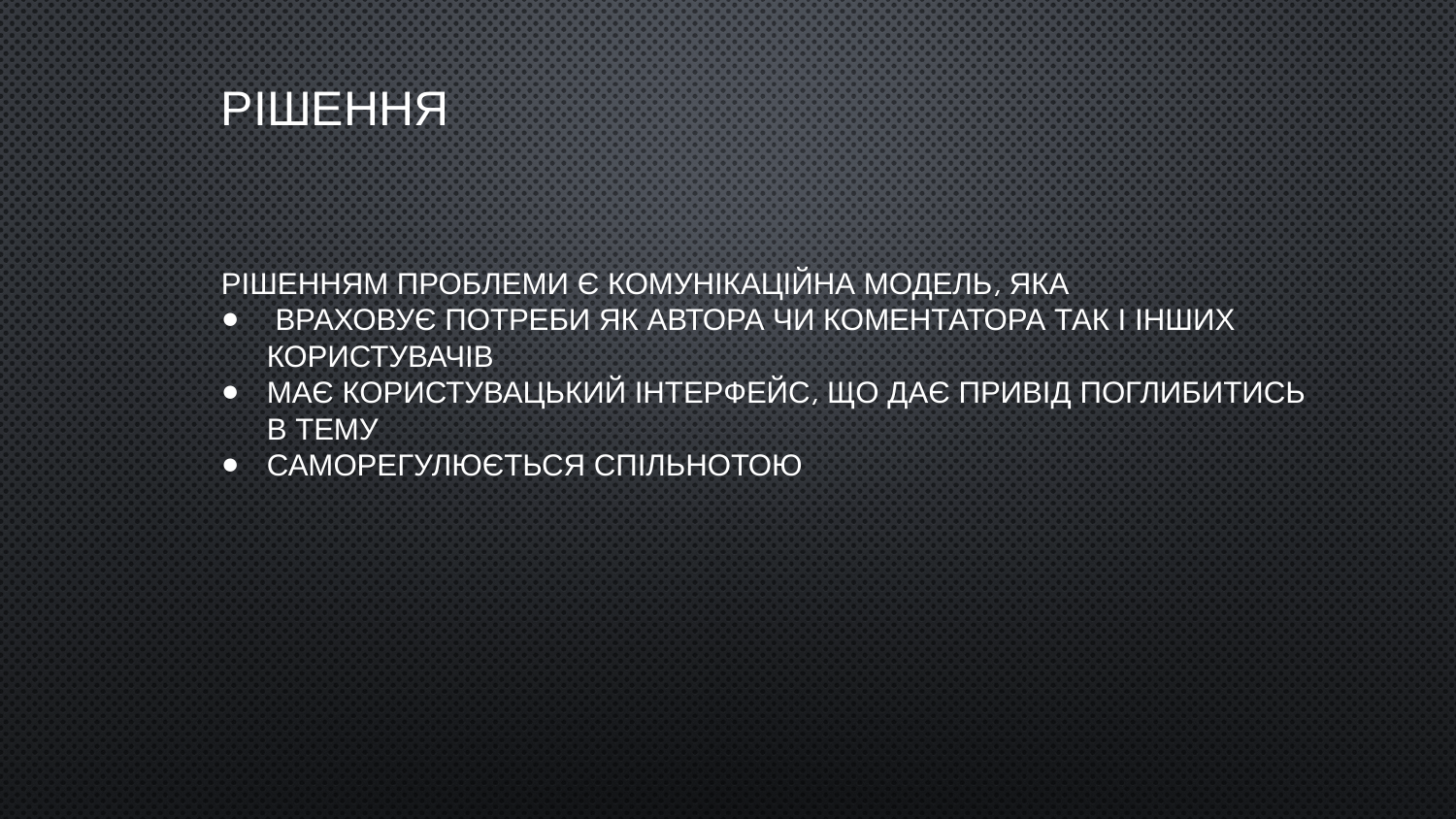

# Рішення
Рішенням проблеми є комунікаційна модель, яка
 Враховує потреби як автора чи коментатора так і інших користувачів
Має користувацький інтерфейс, що дає привід поглибитись в тему
Саморегулюється спільнотою